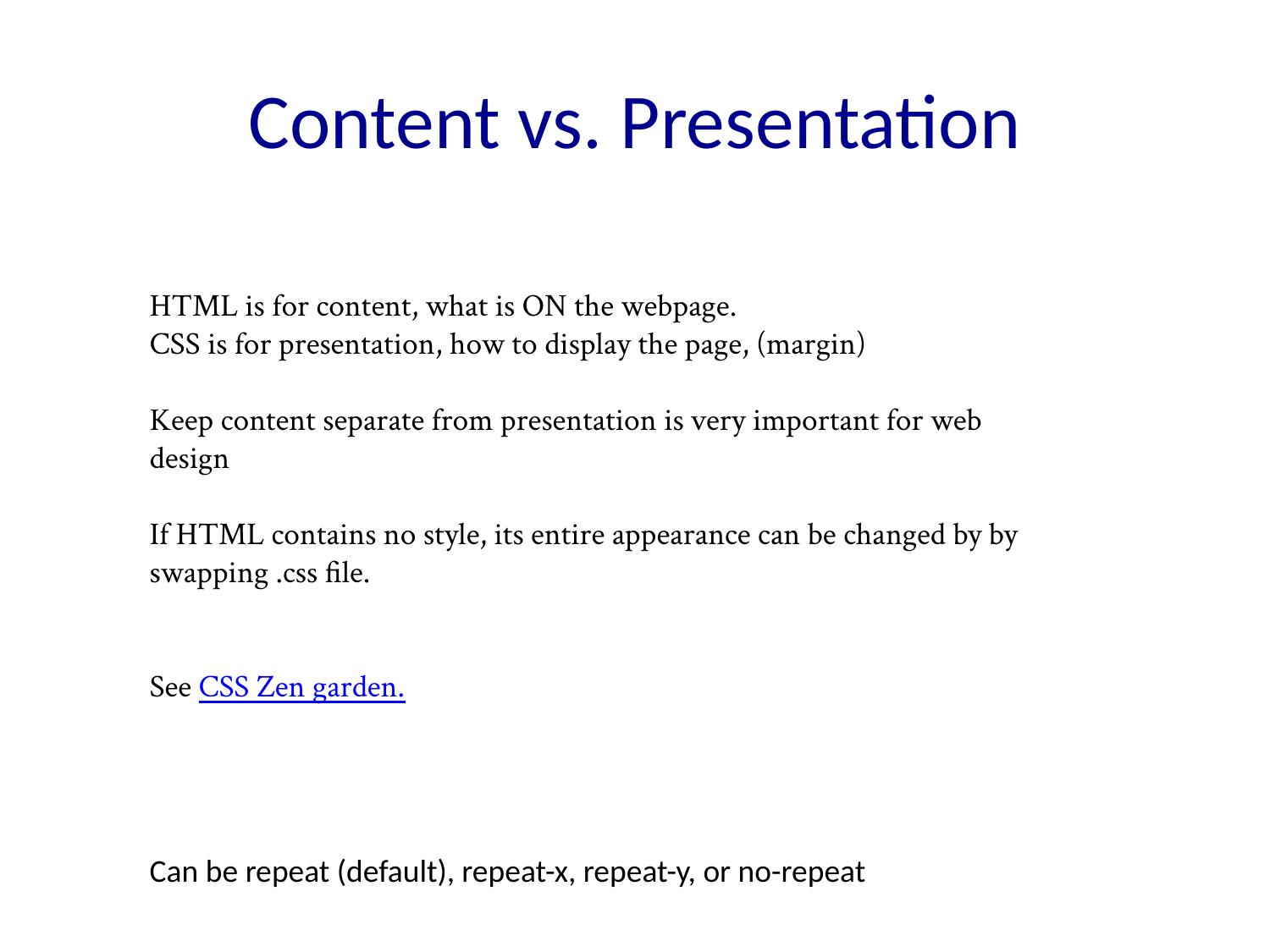

# Content vs. Presentation
HTML is for content, what is ON the webpage.
CSS is for presentation, how to display the page, (margin)

Keep content separate from presentation is very important for web design

If HTML contains no style, its entire appearance can be changed by by swapping .css file.

See CSS Zen garden.

Can be repeat (default), repeat-x, repeat-y, or no-repeat